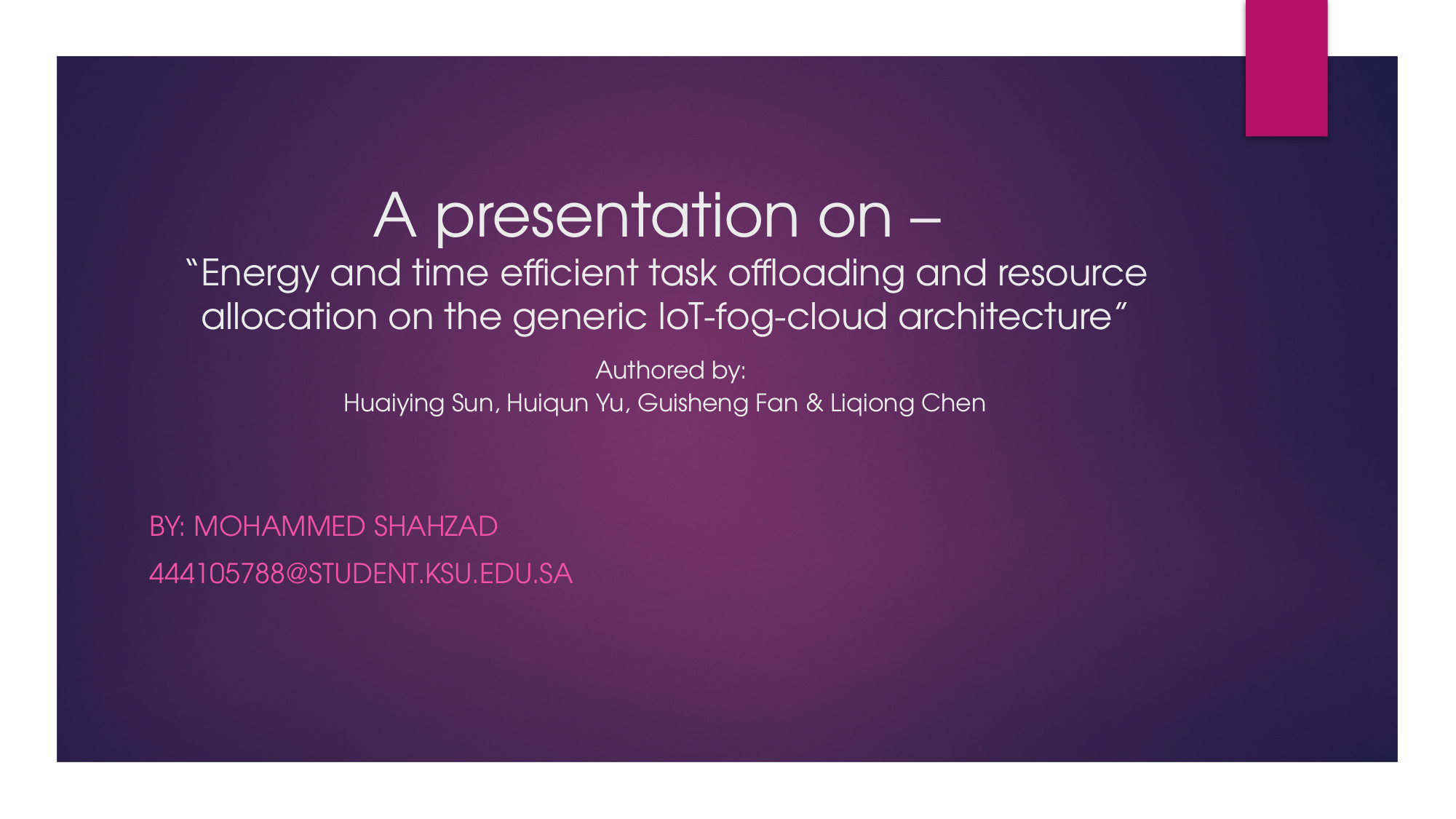

# A presentation on – “Energy and time efficient task offloading and resource allocation on the generic IoT-fog-cloud architecture” Authored by: Huaiying Sun, Huiqun Yu, Guisheng Fan & Liqiong Chen
By: Mohammed Shahzad
444105788@student.ksu.edu.sa